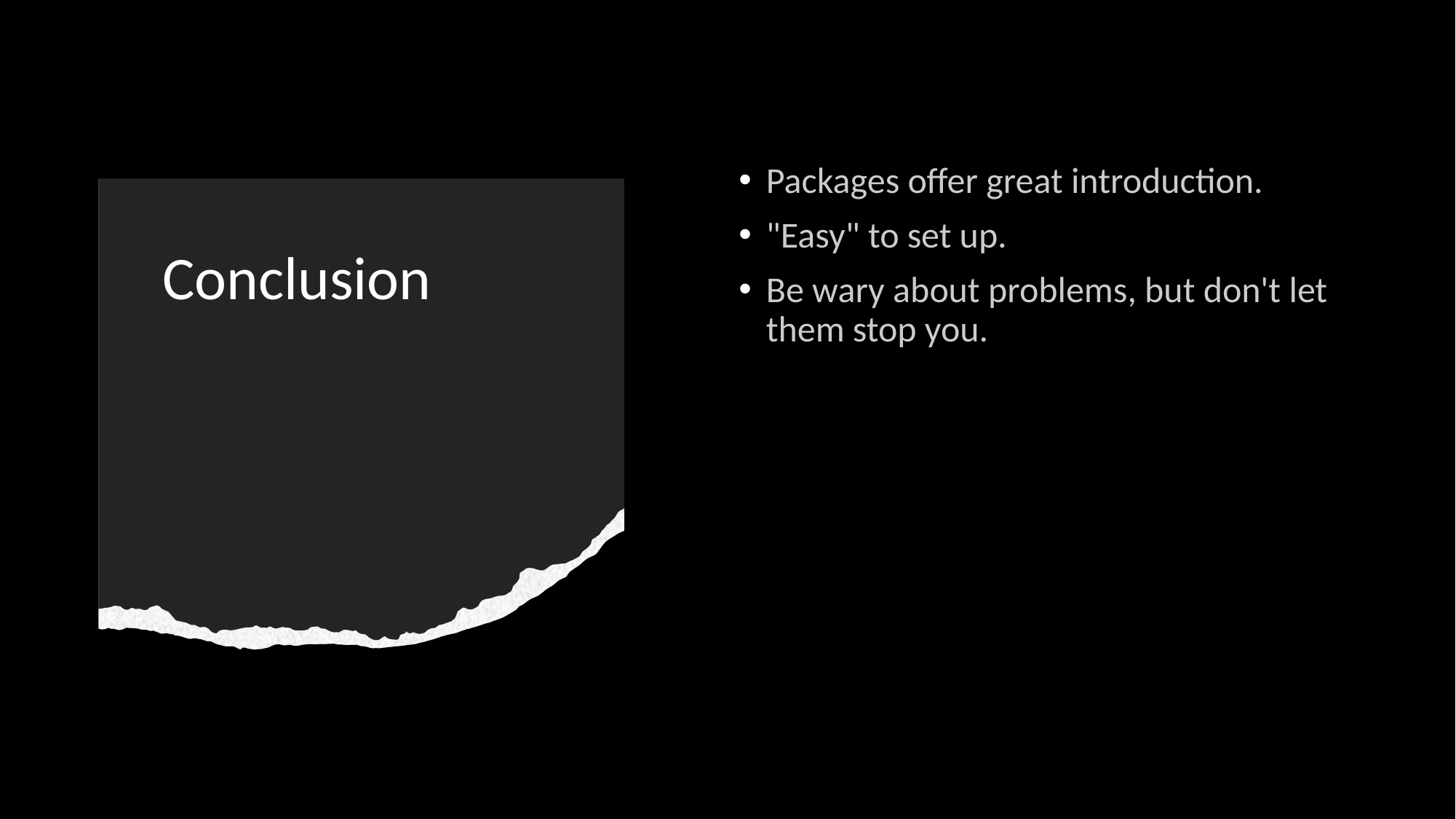

Packages offer great introduction.
"Easy" to set up.
Be wary about problems, but don't let them stop you.

# Conclusion